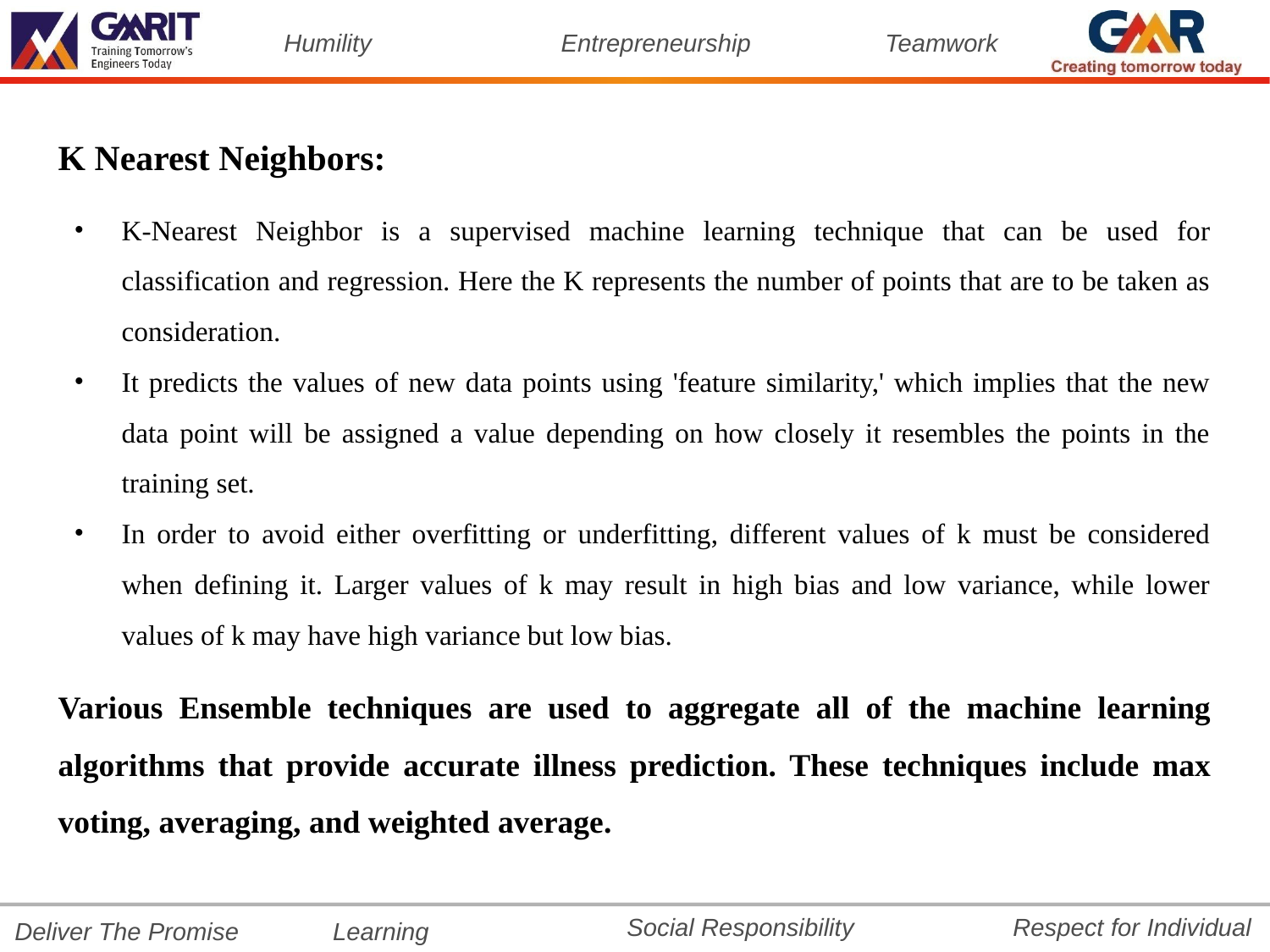

K Nearest Neighbors:
K-Nearest Neighbor is a supervised machine learning technique that can be used for classification and regression. Here the K represents the number of points that are to be taken as consideration.
It predicts the values of new data points using 'feature similarity,' which implies that the new data point will be assigned a value depending on how closely it resembles the points in the training set.
In order to avoid either overfitting or underfitting, different values of k must be considered when defining it. Larger values of k may result in high bias and low variance, while lower values of k may have high variance but low bias.
Various Ensemble techniques are used to aggregate all of the machine learning algorithms that provide accurate illness prediction. These techniques include max voting, averaging, and weighted average.